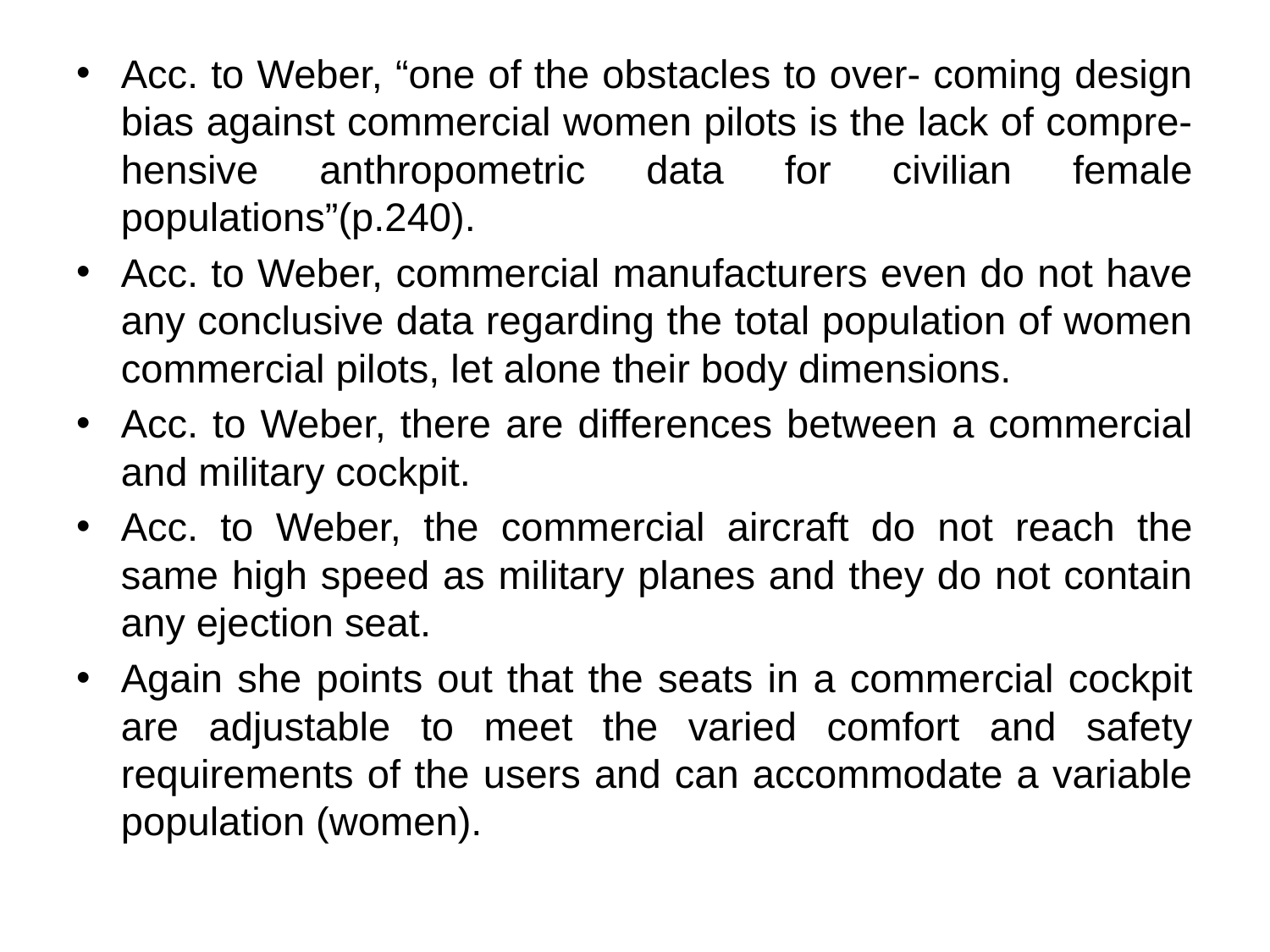

Acc. to Weber, “one of the obstacles to over- coming design bias against commercial women pilots is the lack of compre- hensive anthropometric data for civilian female populations”(p.240).
Acc. to Weber, commercial manufacturers even do not have any conclusive data regarding the total population of women commercial pilots, let alone their body dimensions.
Acc. to Weber, there are differences between a commercial and military cockpit.
Acc. to Weber, the commercial aircraft do not reach the same high speed as military planes and they do not contain any ejection seat.
Again she points out that the seats in a commercial cockpit are adjustable to meet the varied comfort and safety requirements of the users and can accommodate a variable population (women).